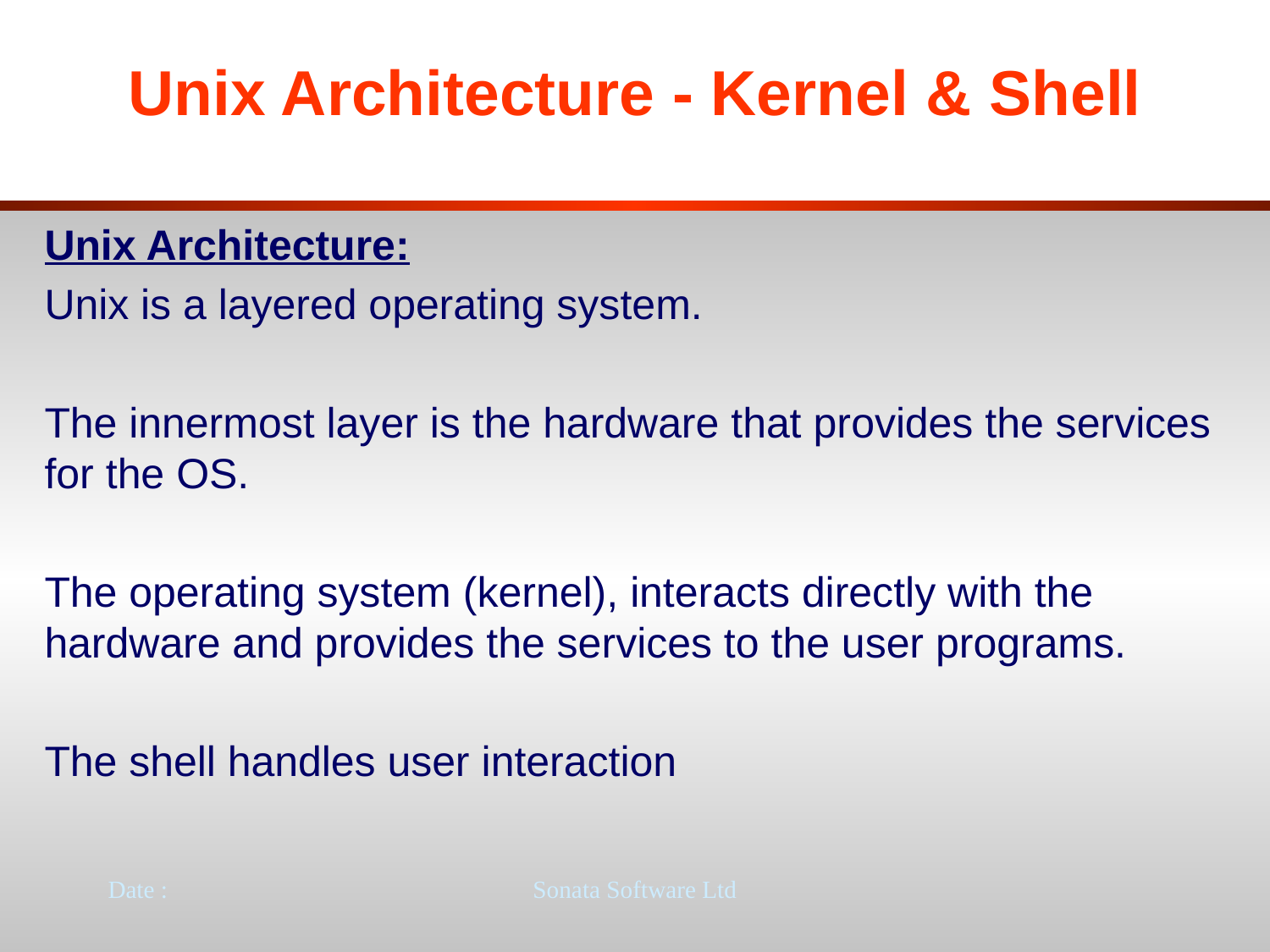

# Unix Architecture - Kernel & Shell
Unix Architecture:
Unix is a layered operating system.

The innermost layer is the hardware that provides the services for the OS.

The operating system (kernel), interacts directly with the hardware and provides the services to the user programs.

The shell handles user interaction

Date :
Sonata Software Ltd